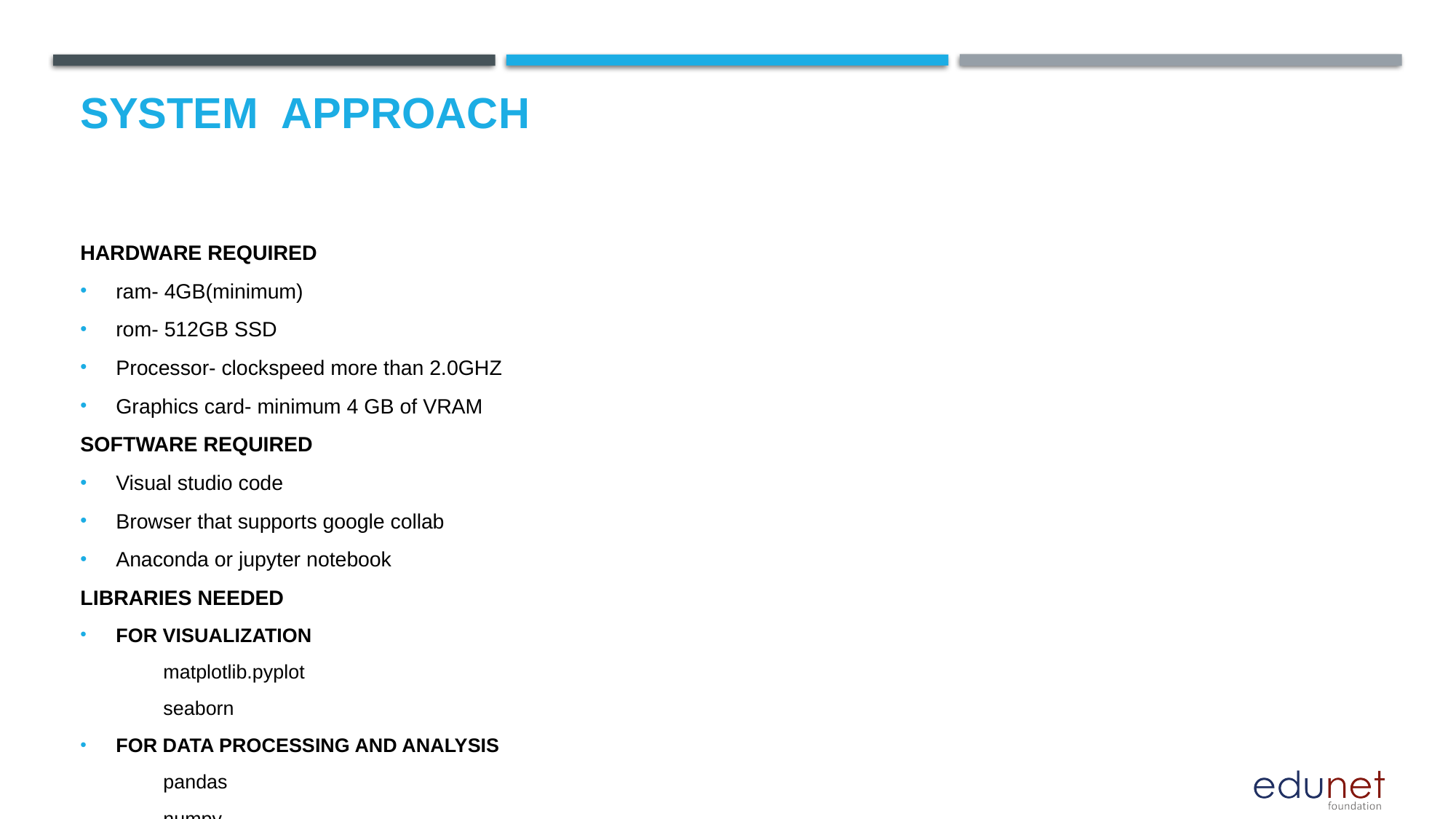

# System  Approach
HARDWARE REQUIRED
ram- 4GB(minimum)
rom- 512GB SSD
Processor- clockspeed more than 2.0GHZ
Graphics card- minimum 4 GB of VRAM
SOFTWARE REQUIRED
Visual studio code
Browser that supports google collab
Anaconda or jupyter notebook
LIBRARIES NEEDED
FOR VISUALIZATION
	matplotlib.pyplot
	seaborn
FOR DATA PROCESSING AND ANALYSIS
	pandas
	numpy